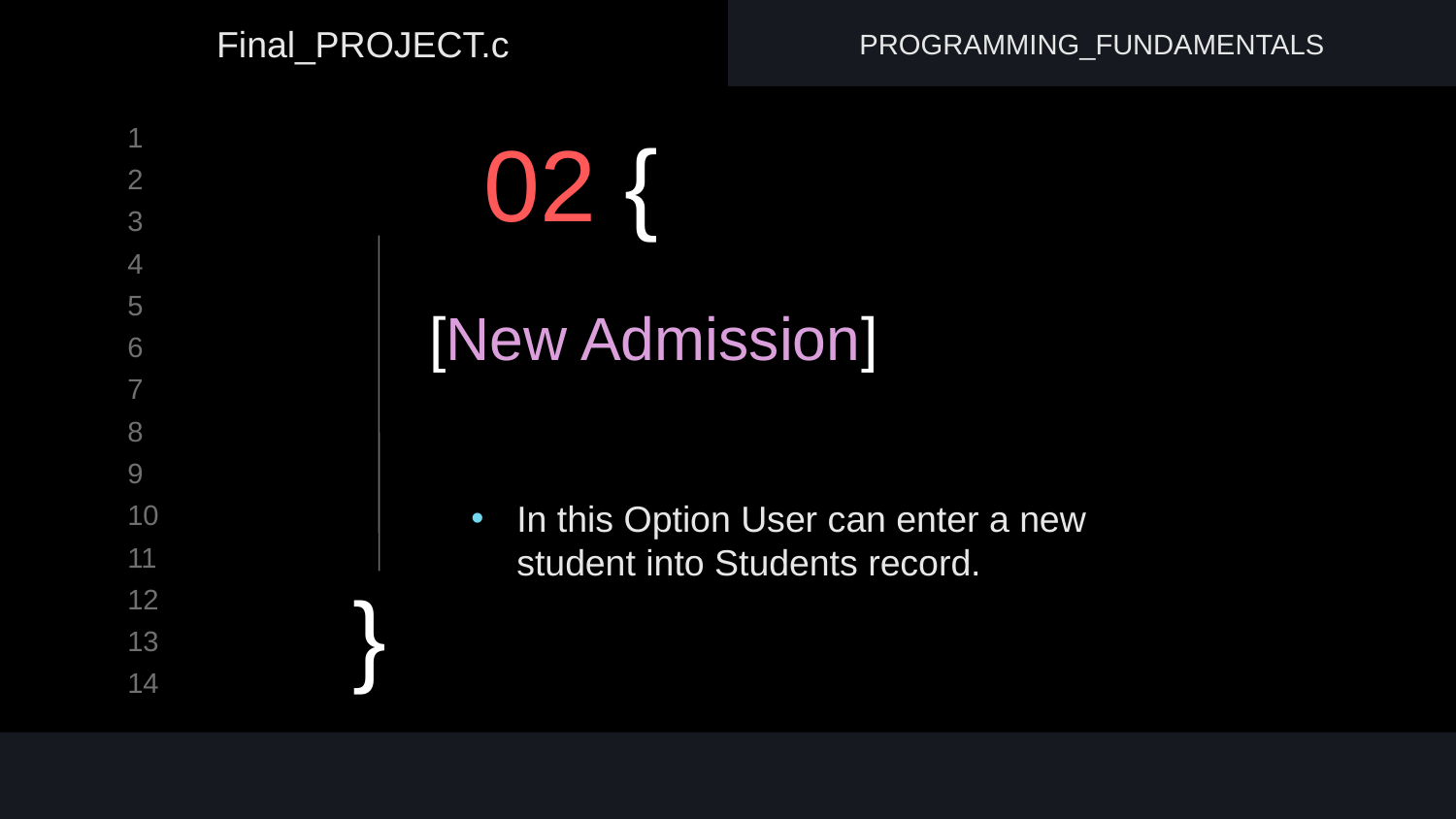

Final_PROJECT.c
PROGRAMMING_FUNDAMENTALS
# 02 {

[New Admission]
In this Option User can enter a new student into Students record.
}